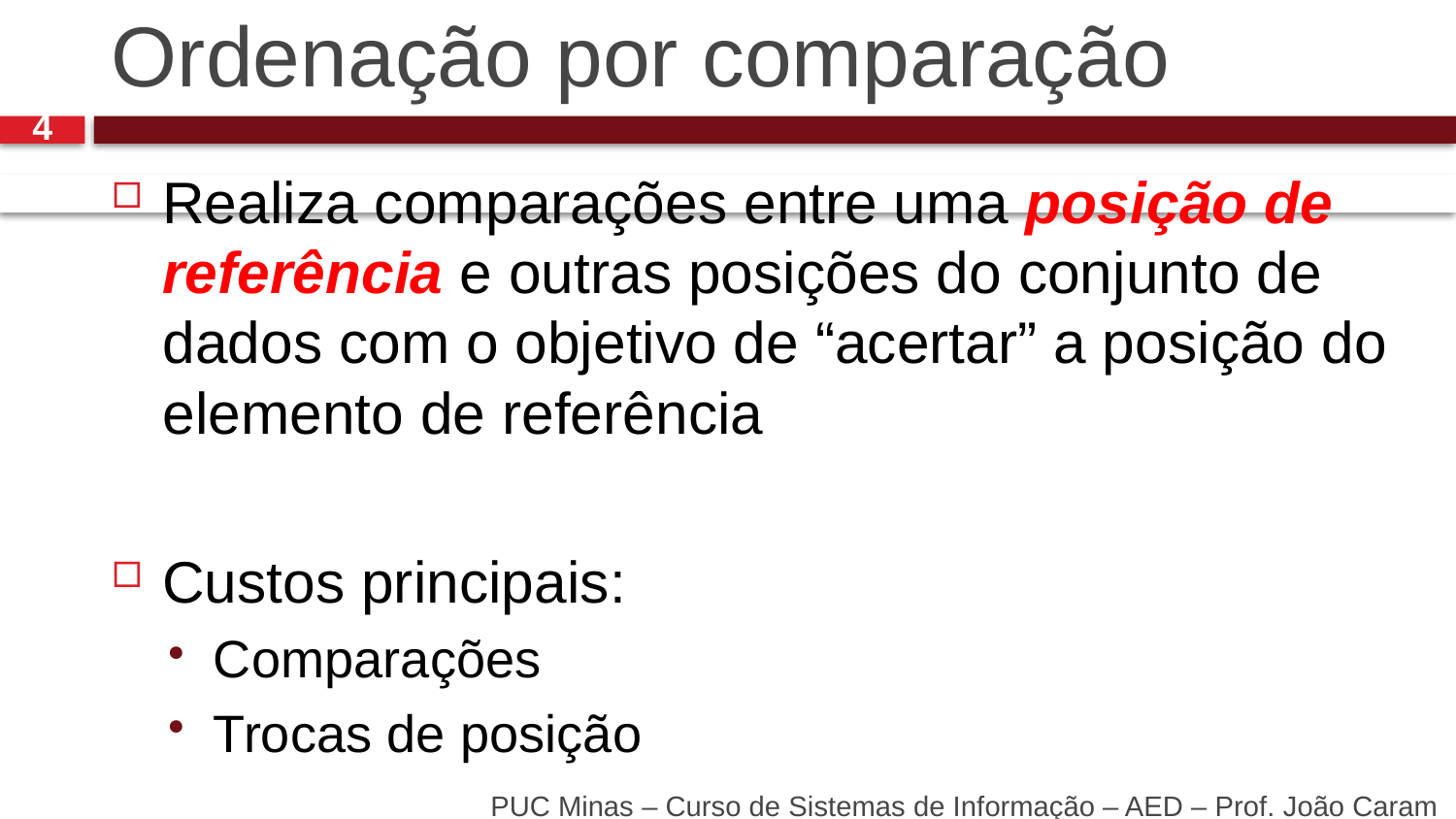

# Ordenação por comparação
4
Realiza comparações entre uma posição de referência e outras posições do conjunto de dados com o objetivo de “acertar” a posição do elemento de referência

Custos principais:
Comparações
Trocas de posição
PUC Minas – Curso de Sistemas de Informação – AED – Prof. João Caram